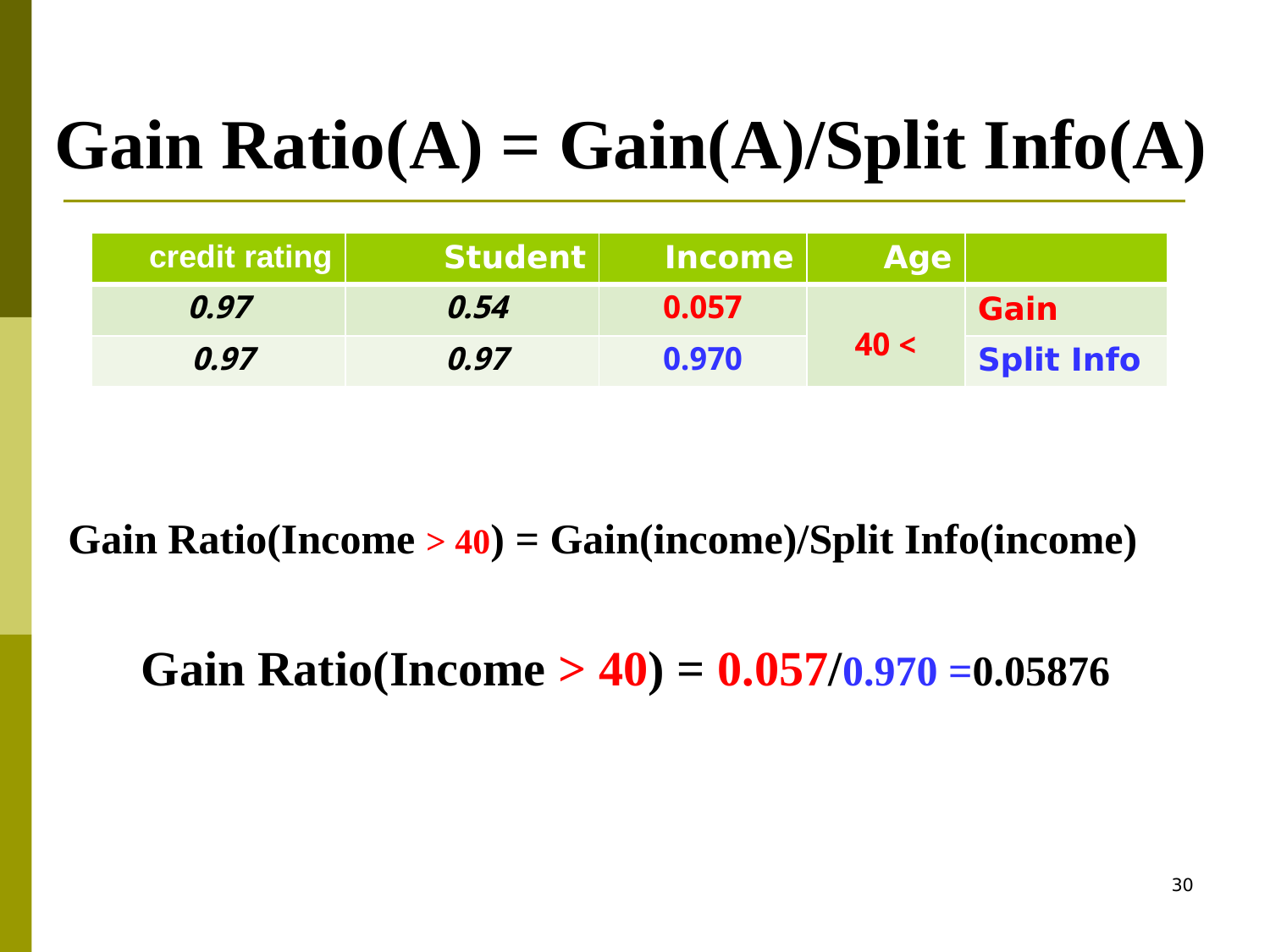

Gain Ratio(A) = Gain(A)/Split Info(A)
| credit rating | Student | Income | Age |  |
| --- | --- | --- | --- | --- |
| 0.97 | 0.54 | 0.057 | > 40 | Gain |
| 0.97 | 0.97 | 0.970 |  | Split Info |
Gain Ratio(Income > 40) = Gain(income)/Split Info(income)
Gain Ratio(Income > 40) = 0.057/0.970 =0.05876
30